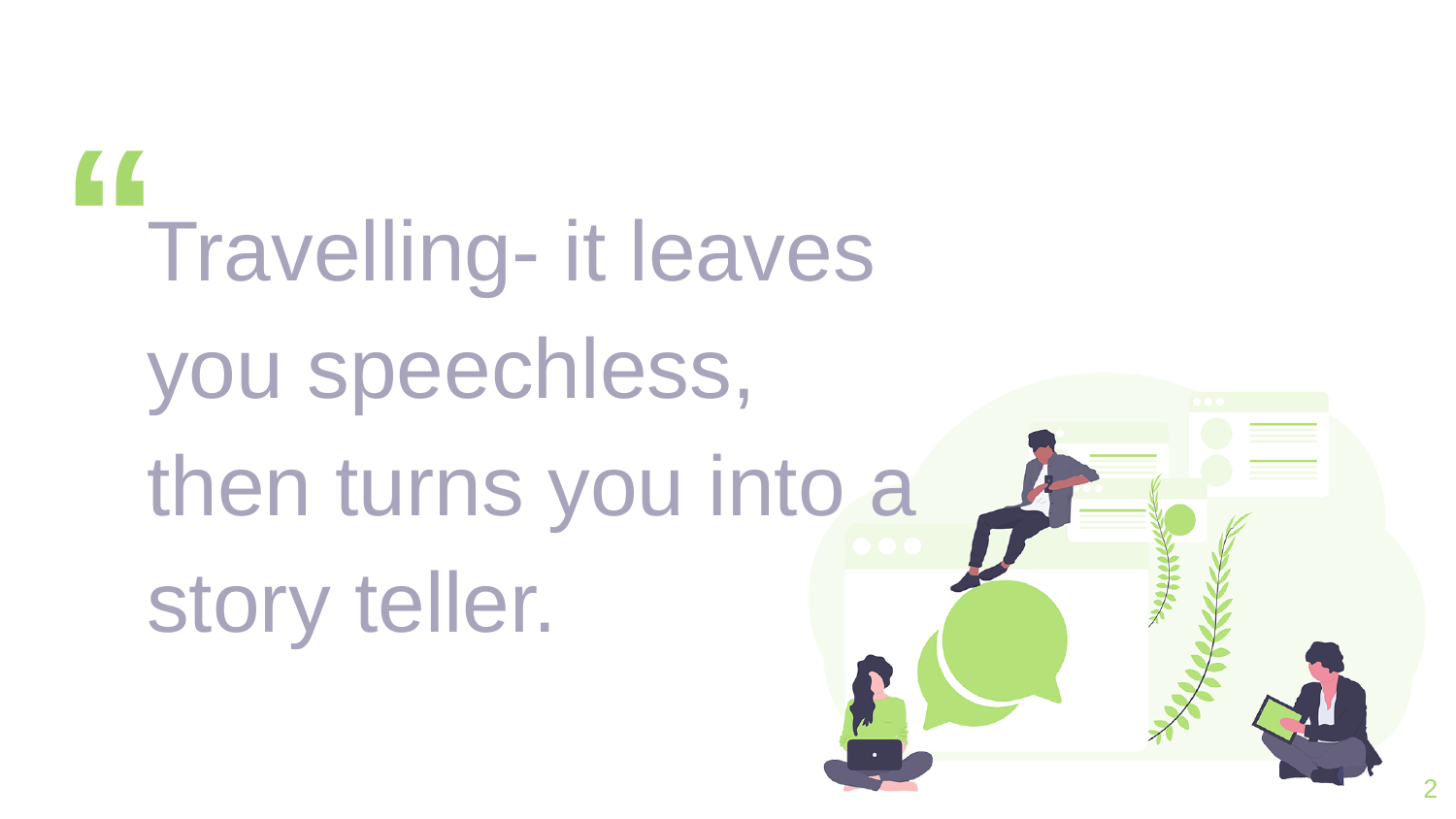

Travelling- it leaves you speechless, then turns you into a story teller.
2